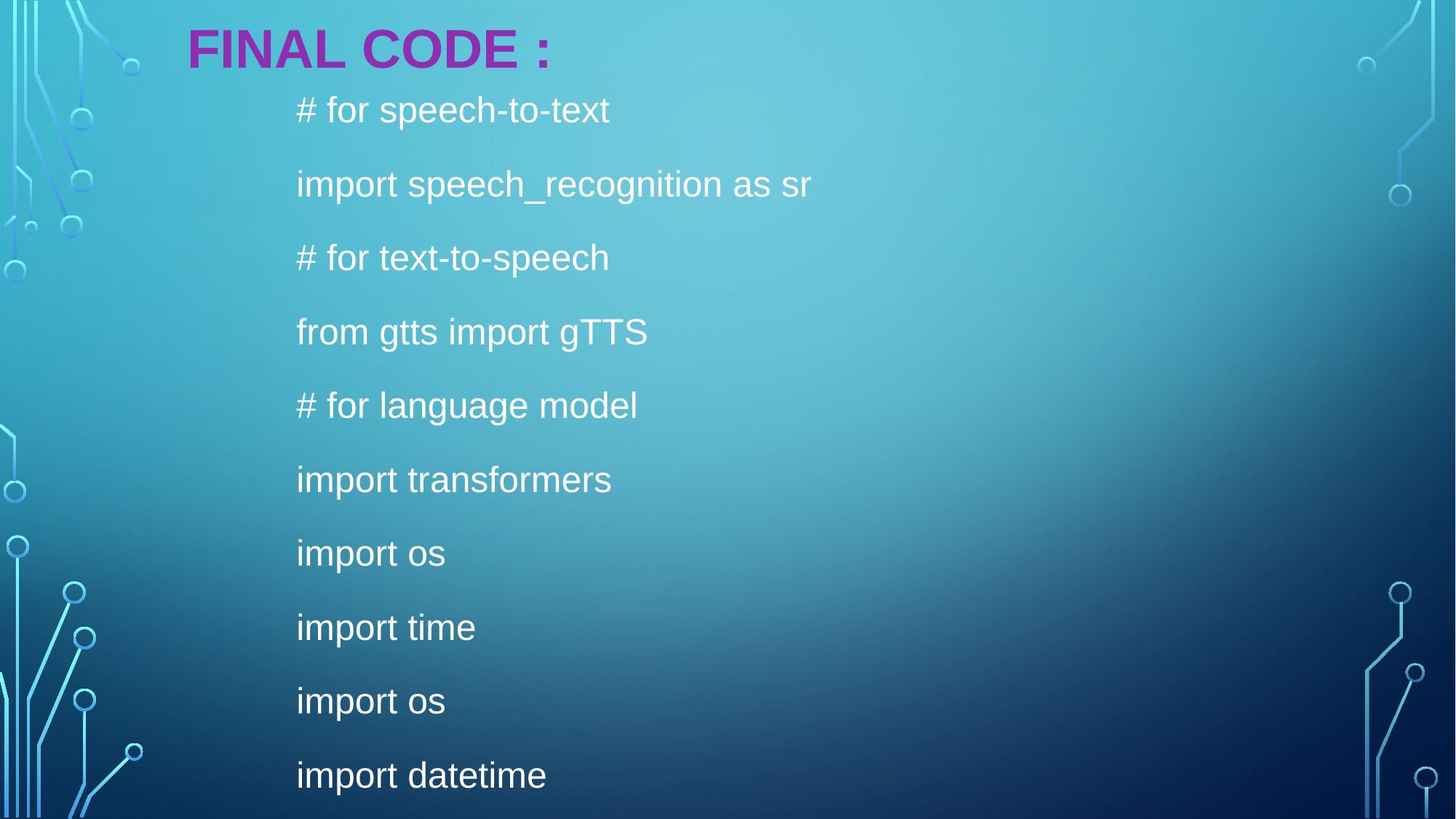

# Final code :
# for speech-to-text
import speech_recognition as sr
# for text-to-speech
from gtts import gTTS
# for language model
import transformers
import os
import time
import os
import datetime
import numpy as np